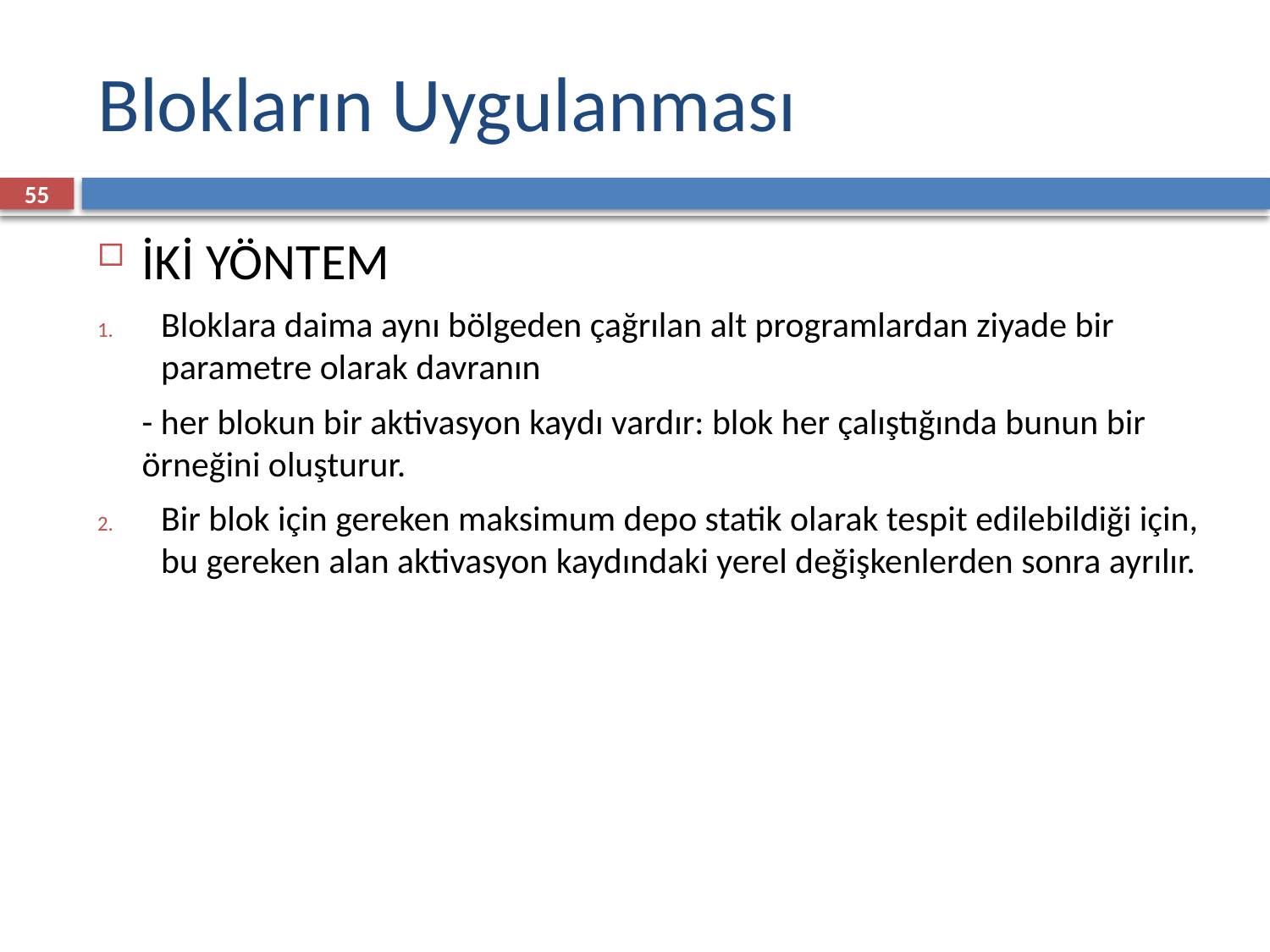

# Blokların Uygulanması
55
İKİ YÖNTEM
Bloklara daima aynı bölgeden çağrılan alt programlardan ziyade bir parametre olarak davranın
	- her blokun bir aktivasyon kaydı vardır: blok her çalıştığında bunun bir örneğini oluşturur.
Bir blok için gereken maksimum depo statik olarak tespit edilebildiği için, bu gereken alan aktivasyon kaydındaki yerel değişkenlerden sonra ayrılır.